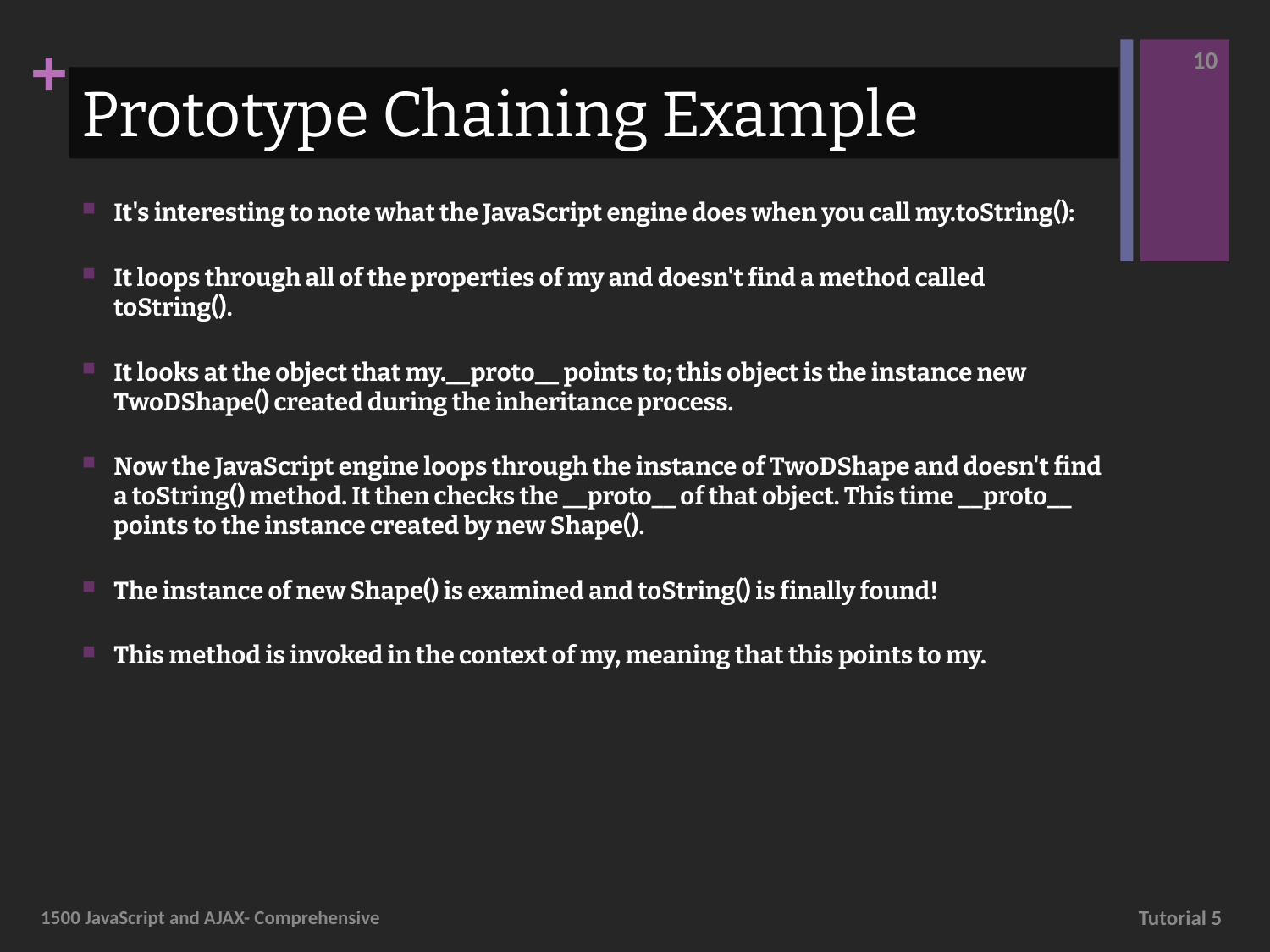

10
# Prototype Chaining Example
It's interesting to note what the JavaScript engine does when you call my.toString():
It loops through all of the properties of my and doesn't find a method called toString().
It looks at the object that my.__proto__ points to; this object is the instance new TwoDShape() created during the inheritance process.
Now the JavaScript engine loops through the instance of TwoDShape and doesn't find a toString() method. It then checks the __proto__ of that object. This time __proto__ points to the instance created by new Shape().
The instance of new Shape() is examined and toString() is finally found!
This method is invoked in the context of my, meaning that this points to my.
1500 JavaScript and AJAX- Comprehensive
Tutorial 5